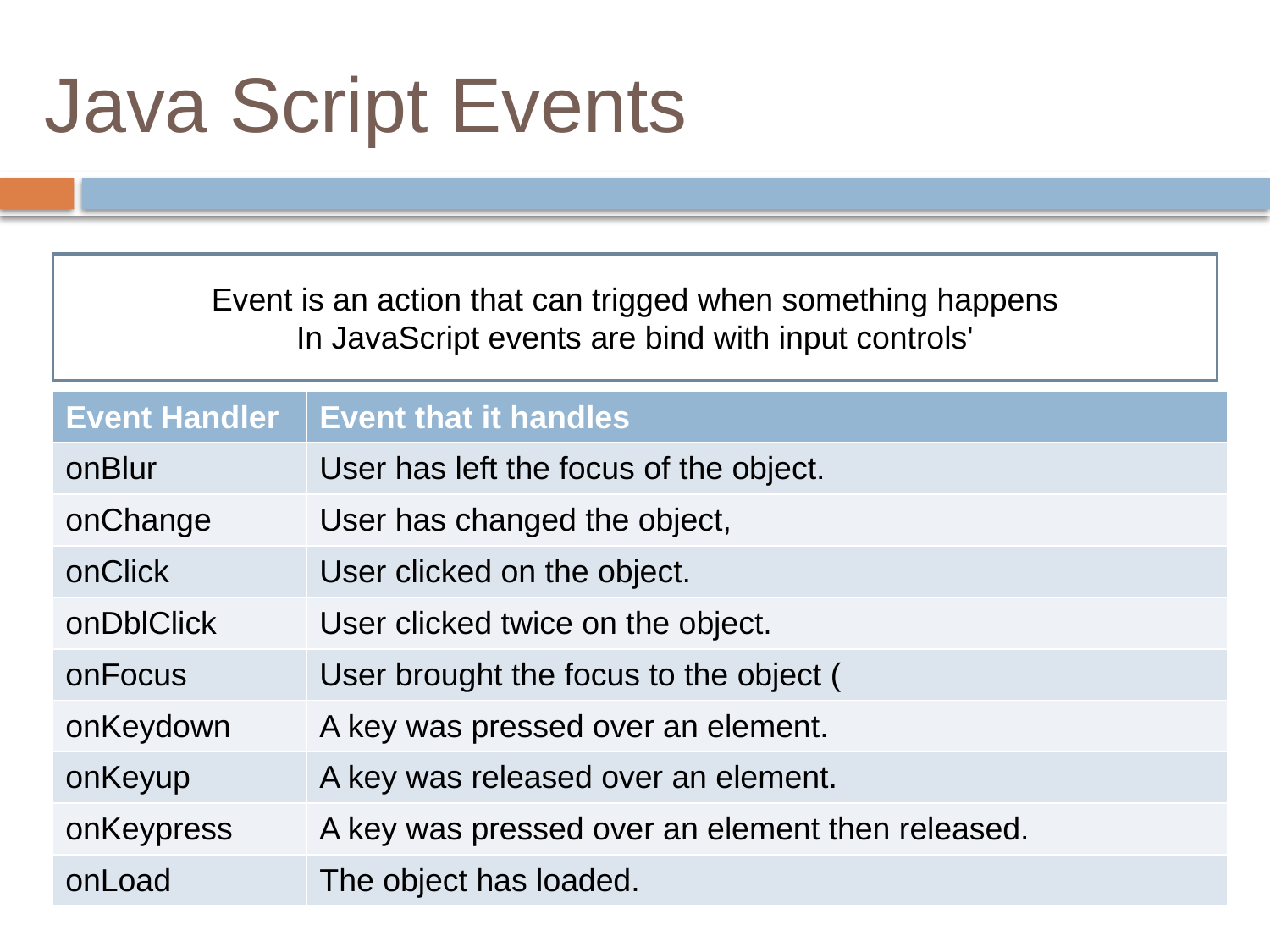

# Java Script Events
Event is an action that can trigged when something happens
In JavaScript events are bind with input controls'
| Event Handler | Event that it handles |
| --- | --- |
| onBlur | User has left the focus of the object. |
| onChange | User has changed the object, |
| onClick | User clicked on the object. |
| onDblClick | User clicked twice on the object. |
| onFocus | User brought the focus to the object ( |
| onKeydown | A key was pressed over an element. |
| onKeyup | A key was released over an element. |
| onKeypress | A key was pressed over an element then released. |
| onLoad | The object has loaded. |